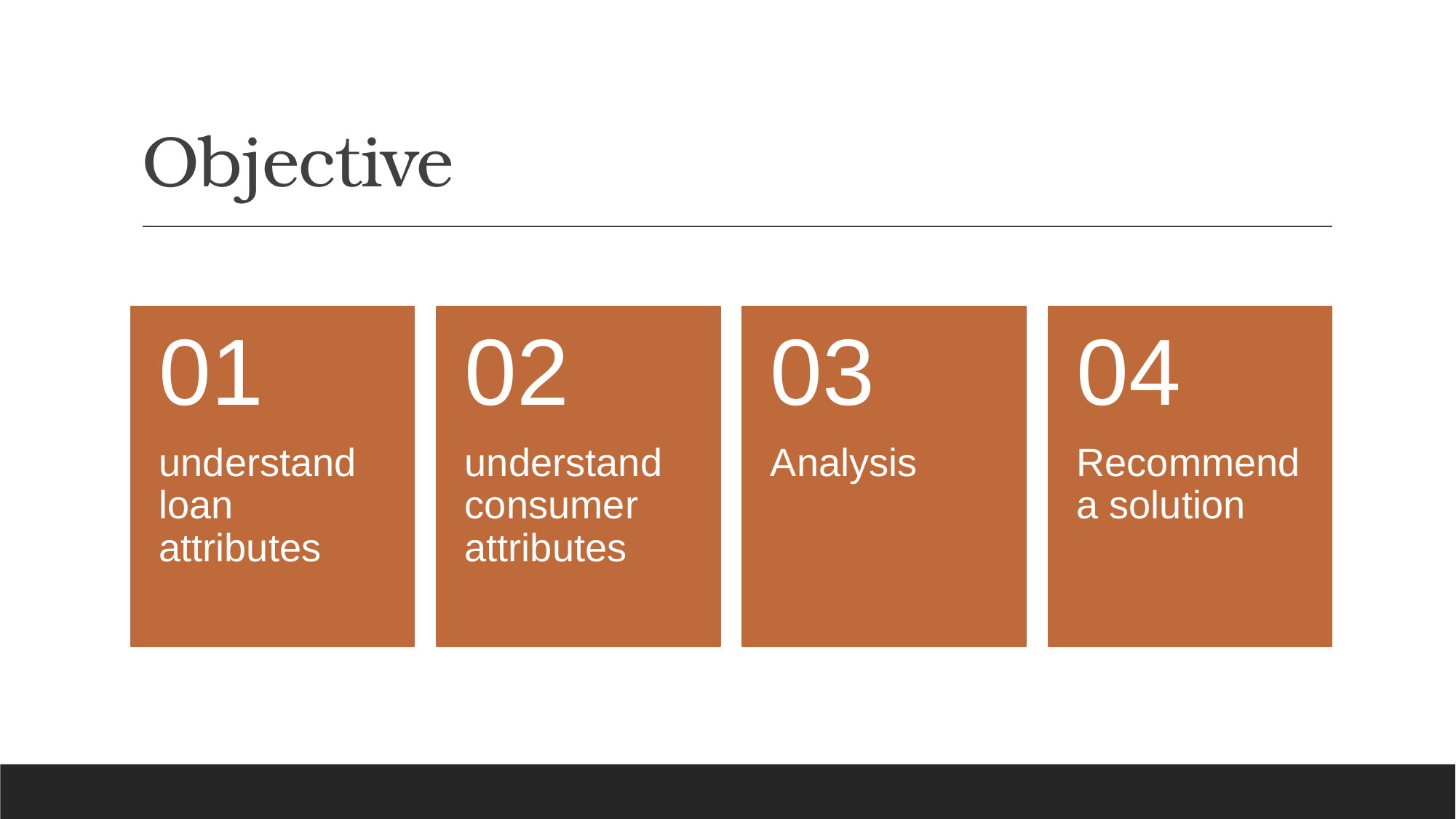

# Objective
understand loan attributes
01
understand consumer attributes
02
Analysis
03
Recommend a solution
04